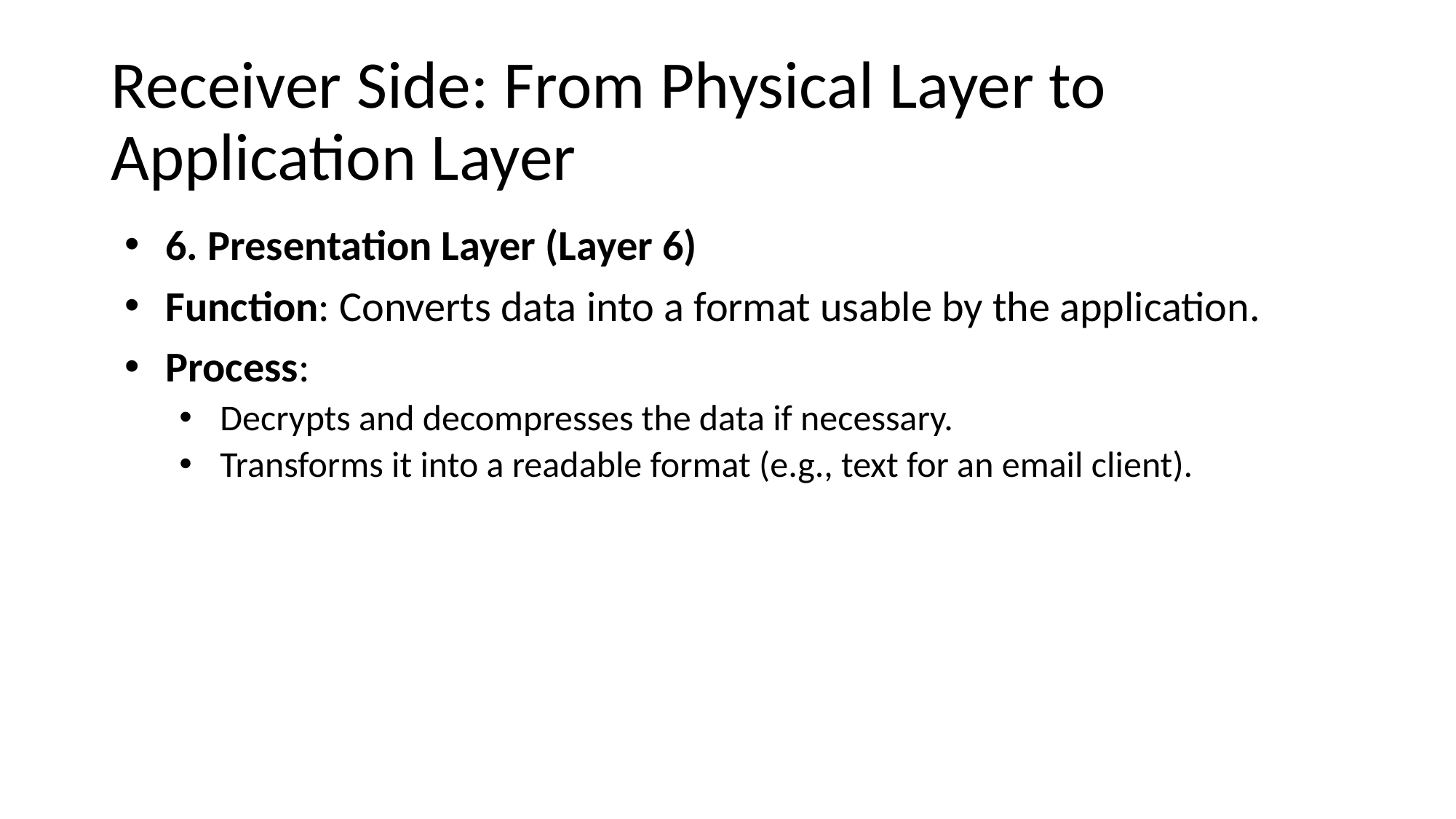

# Receiver Side: From Physical Layer to Application Layer
6. Presentation Layer (Layer 6)
Function: Converts data into a format usable by the application.
Process:
Decrypts and decompresses the data if necessary.
Transforms it into a readable format (e.g., text for an email client).